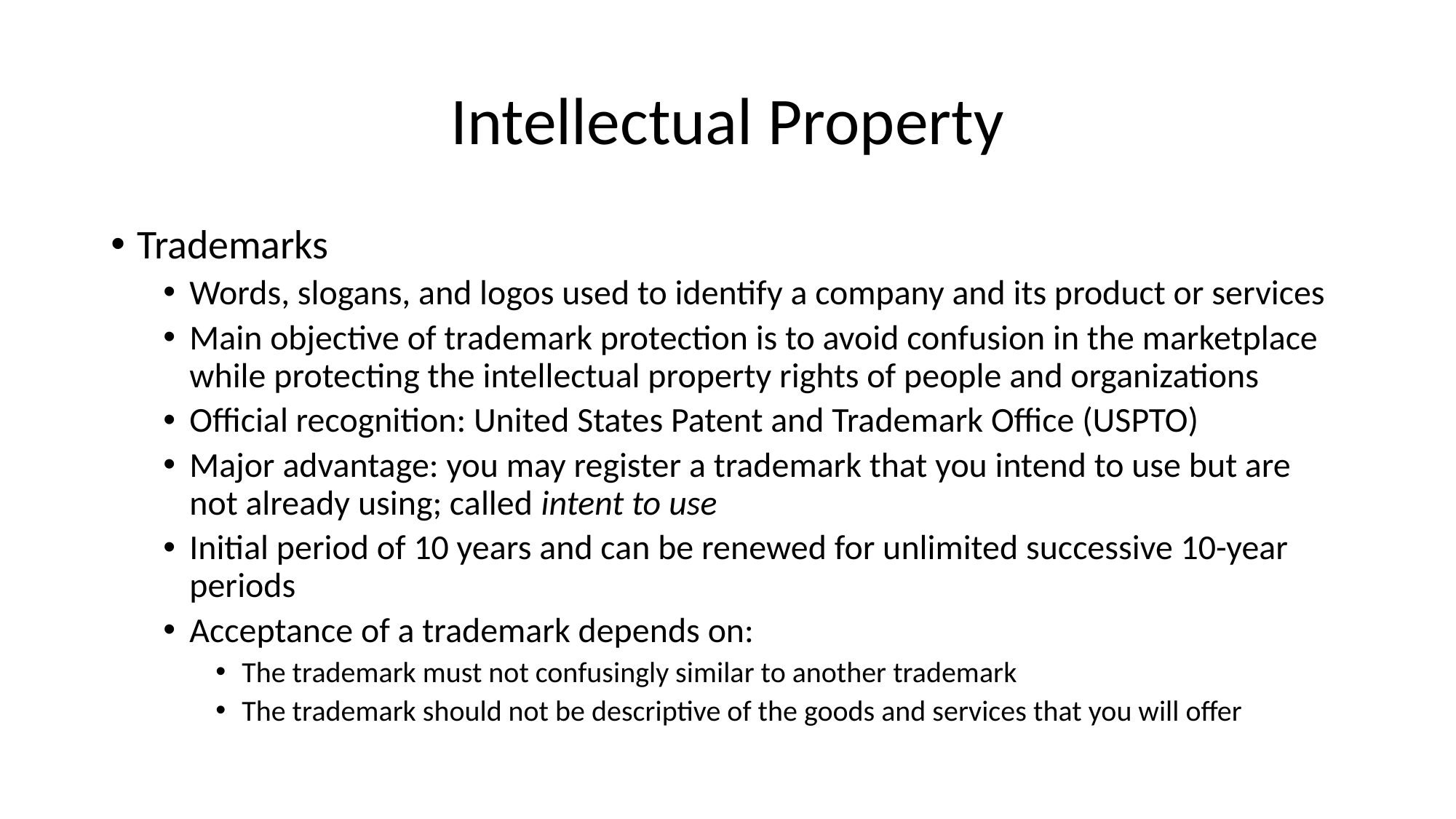

# Intellectual Property
Trademarks
Words, slogans, and logos used to identify a company and its product or services
Main objective of trademark protection is to avoid confusion in the marketplace while protecting the intellectual property rights of people and organizations
Official recognition: United States Patent and Trademark Office (USPTO)
Major advantage: you may register a trademark that you intend to use but are not already using; called intent to use
Initial period of 10 years and can be renewed for unlimited successive 10-year periods
Acceptance of a trademark depends on:
The trademark must not confusingly similar to another trademark
The trademark should not be descriptive of the goods and services that you will offer